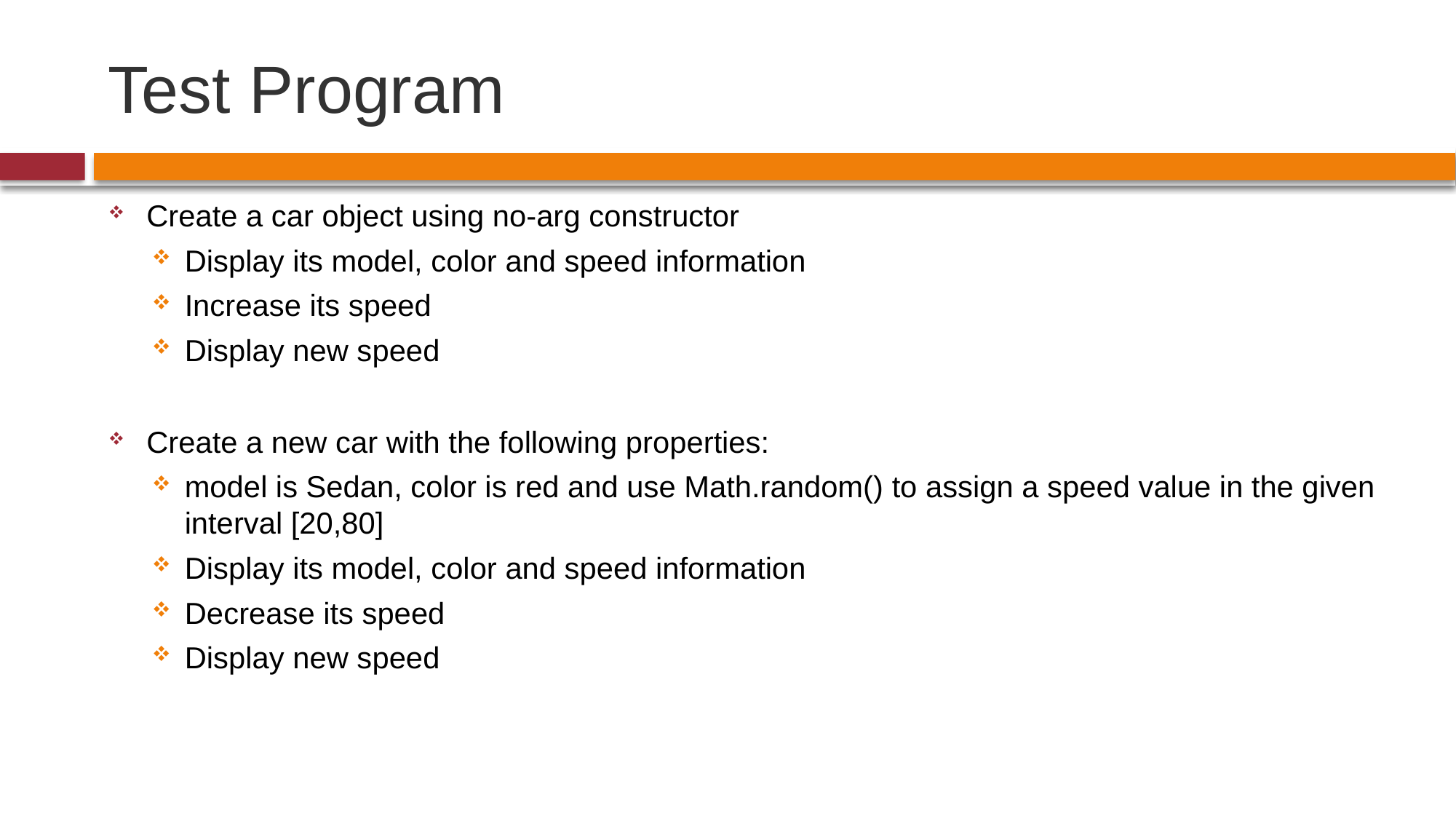

# Test Program
Create a car object using no-arg constructor
Display its model, color and speed information
Increase its speed
Display new speed

Create a new car with the following properties:
model is Sedan, color is red and use Math.random() to assign a speed value in the given interval [20,80]
Display its model, color and speed information
Decrease its speed
Display new speed